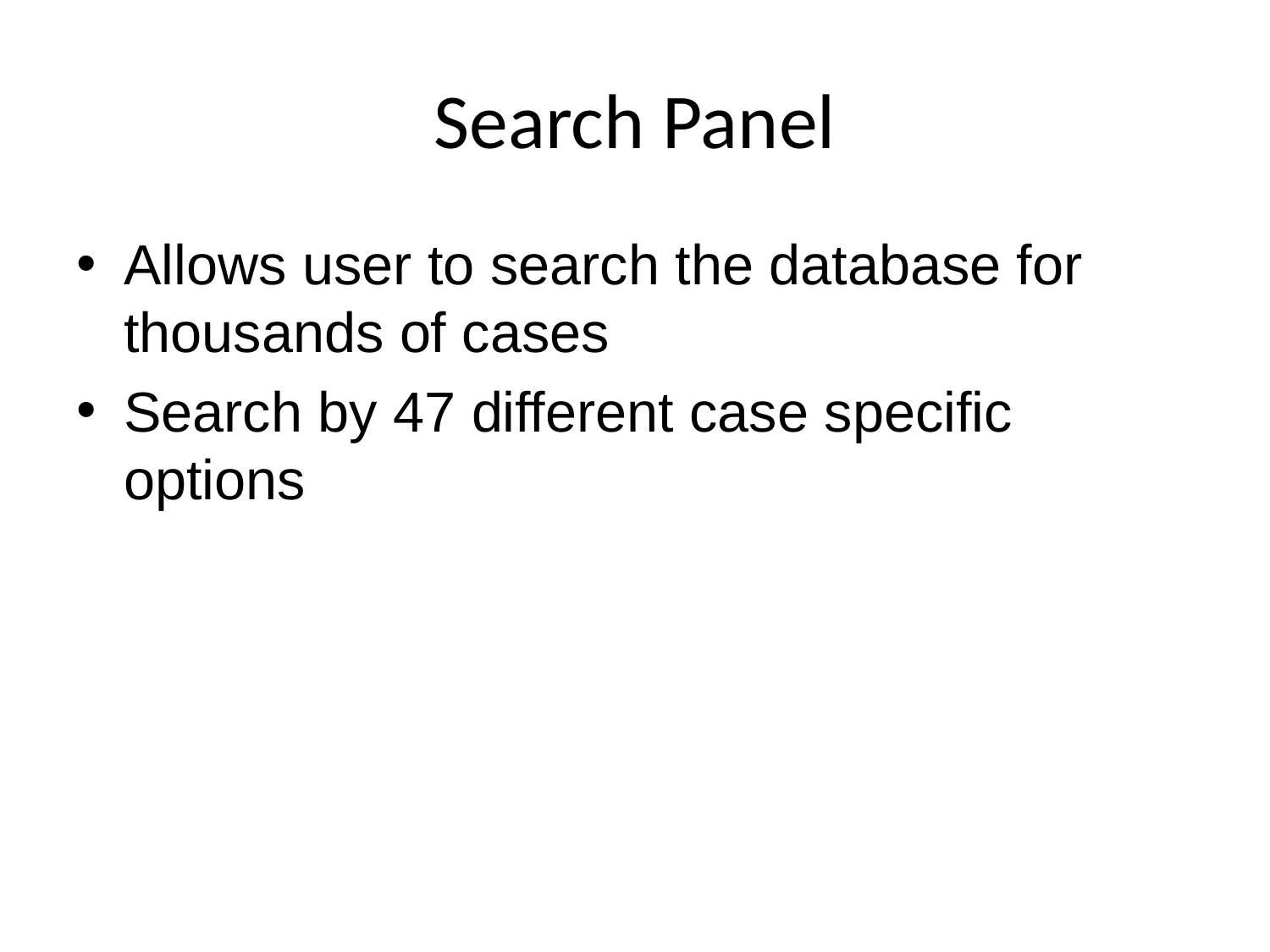

# Search Panel
Allows user to search the database for thousands of cases
Search by 47 different case specific options